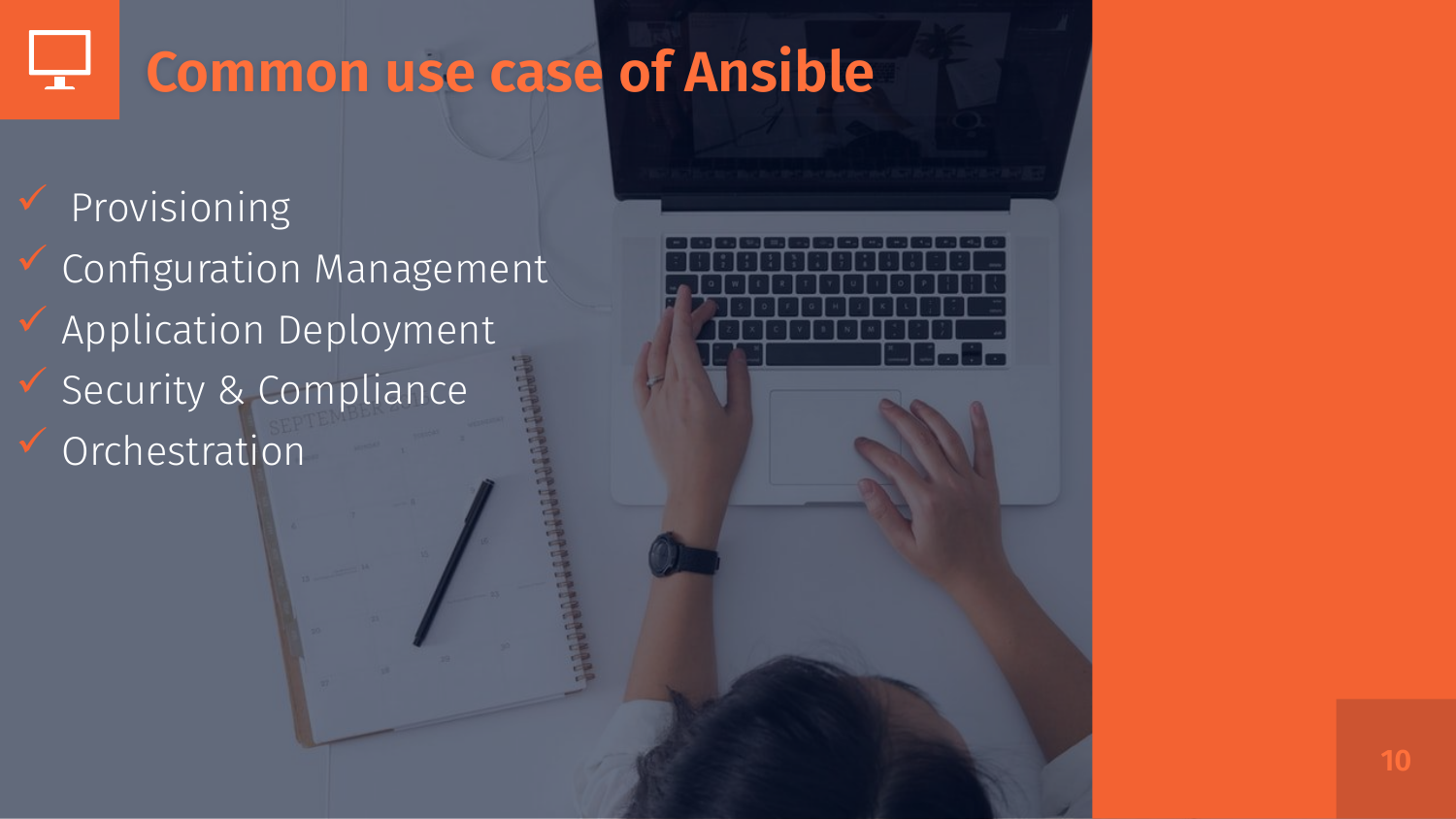

# Common use case of Ansible

Provisioning
Configuration Management
Application Deployment
Security & Compliance
Orchestration

10